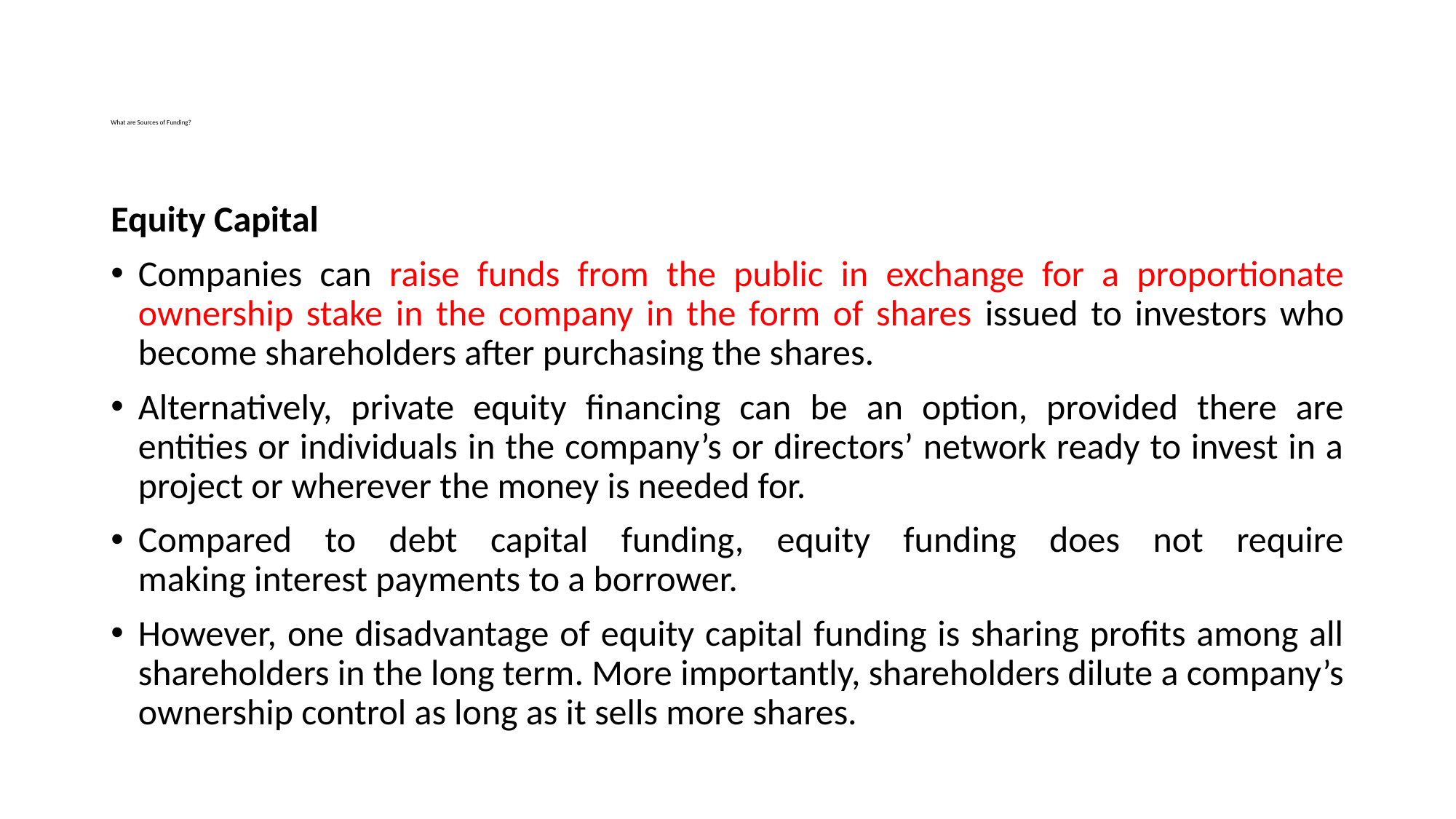

# What are Sources of Funding?
Equity Capital
Companies can raise funds from the public in exchange for a proportionate ownership stake in the company in the form of shares issued to investors who become shareholders after purchasing the shares.
Alternatively, private equity financing can be an option, provided there are entities or individuals in the company’s or directors’ network ready to invest in a project or wherever the money is needed for.
Compared to debt capital funding, equity funding does not require making interest payments to a borrower.
However, one disadvantage of equity capital funding is sharing profits among all shareholders in the long term. More importantly, shareholders dilute a company’s ownership control as long as it sells more shares.